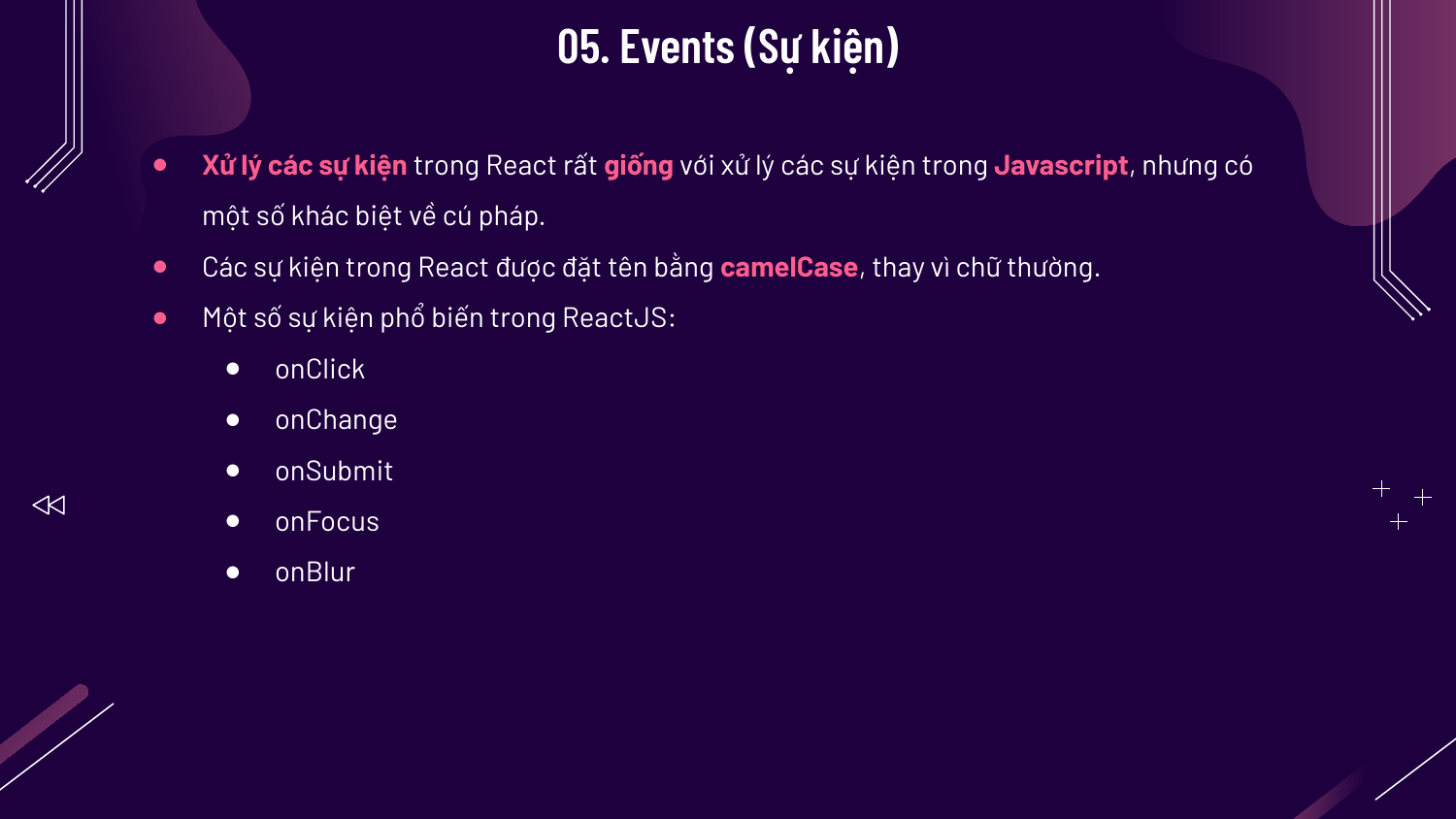

# 05. Events (Sự kiện)
Xử lý các sự kiện trong React rất giống với xử lý các sự kiện trong Javascript, nhưng có một số khác biệt về cú pháp.
Các sự kiện trong React được đặt tên bằng camelCase, thay vì chữ thường.
Một số sự kiện phổ biến trong ReactJS:
onClick
onChange
onSubmit
onFocus
onBlur